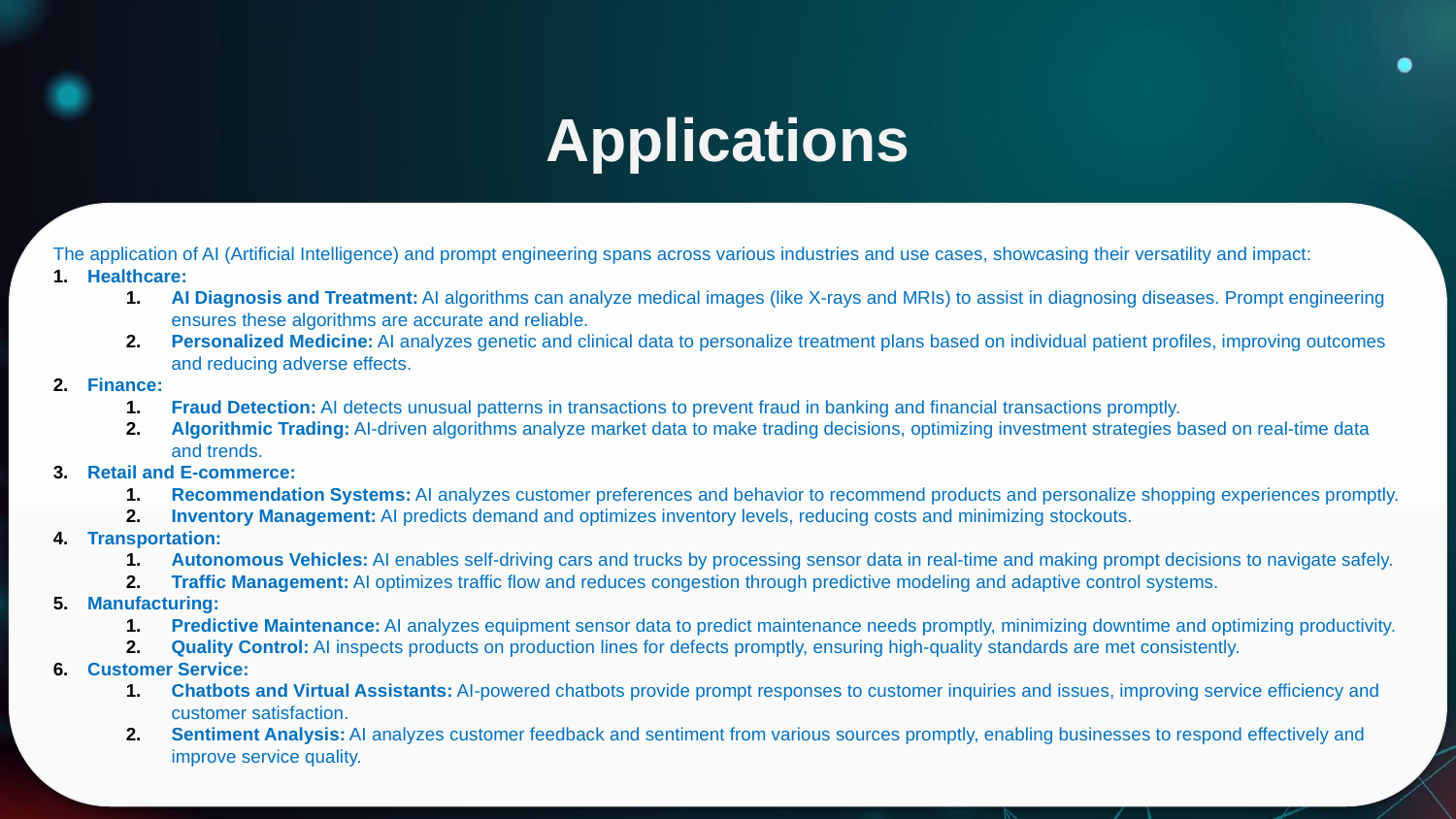

# Applications
The application of AI (Artificial Intelligence) and prompt engineering spans across various industries and use cases, showcasing their versatility and impact:
Healthcare:
AI Diagnosis and Treatment: AI algorithms can analyze medical images (like X-rays and MRIs) to assist in diagnosing diseases. Prompt engineering ensures these algorithms are accurate and reliable.
Personalized Medicine: AI analyzes genetic and clinical data to personalize treatment plans based on individual patient profiles, improving outcomes and reducing adverse effects.
Finance:
Fraud Detection: AI detects unusual patterns in transactions to prevent fraud in banking and financial transactions promptly.
Algorithmic Trading: AI-driven algorithms analyze market data to make trading decisions, optimizing investment strategies based on real-time data and trends.
Retail and E-commerce:
Recommendation Systems: AI analyzes customer preferences and behavior to recommend products and personalize shopping experiences promptly.
Inventory Management: AI predicts demand and optimizes inventory levels, reducing costs and minimizing stockouts.
Transportation:
Autonomous Vehicles: AI enables self-driving cars and trucks by processing sensor data in real-time and making prompt decisions to navigate safely.
Traffic Management: AI optimizes traffic flow and reduces congestion through predictive modeling and adaptive control systems.
Manufacturing:
Predictive Maintenance: AI analyzes equipment sensor data to predict maintenance needs promptly, minimizing downtime and optimizing productivity.
Quality Control: AI inspects products on production lines for defects promptly, ensuring high-quality standards are met consistently.
Customer Service:
Chatbots and Virtual Assistants: AI-powered chatbots provide prompt responses to customer inquiries and issues, improving service efficiency and customer satisfaction.
Sentiment Analysis: AI analyzes customer feedback and sentiment from various sources promptly, enabling businesses to respond effectively and improve service quality.